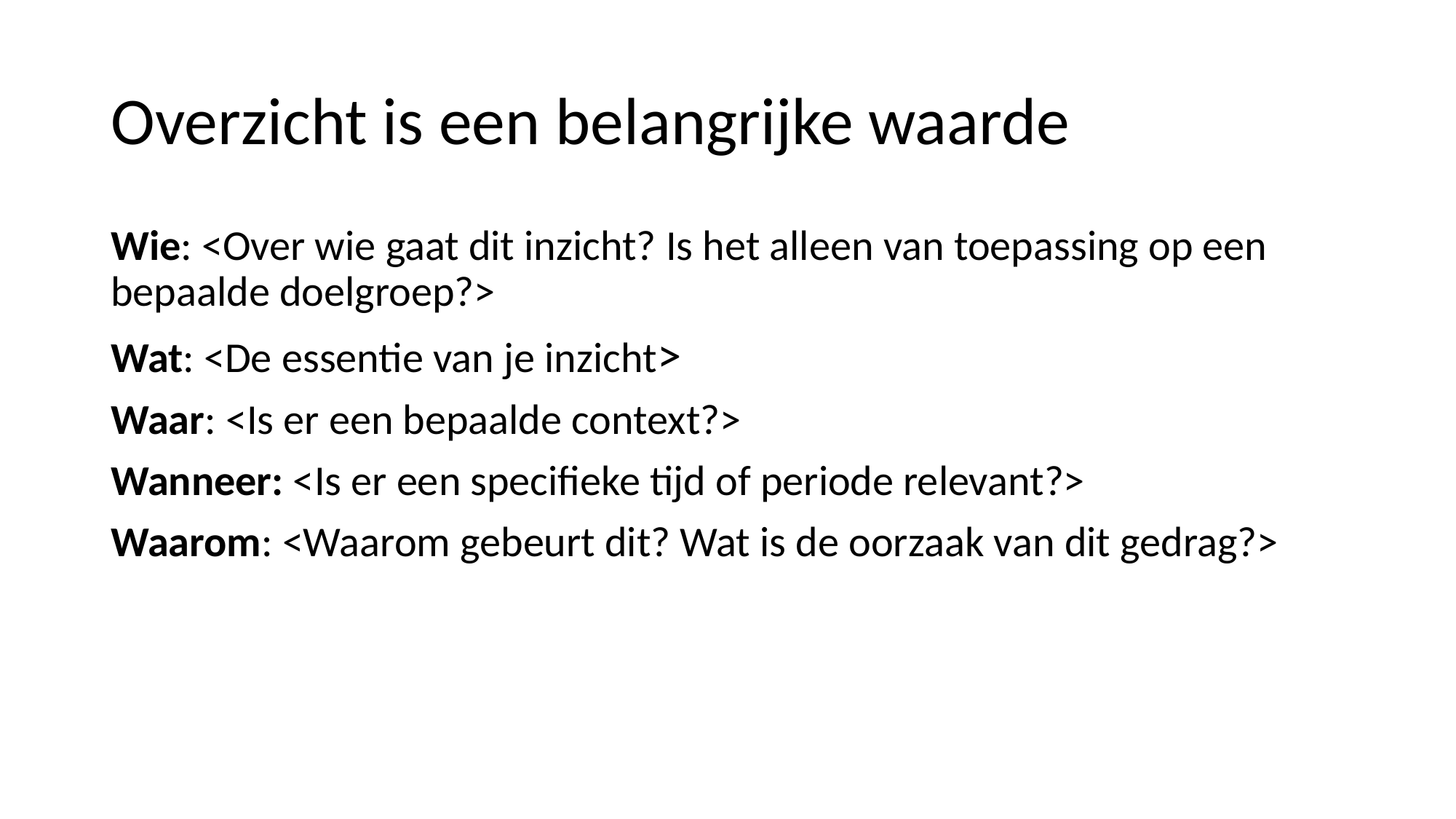

# Overzicht is een belangrijke waarde
Wie: <Over wie gaat dit inzicht? Is het alleen van toepassing op een bepaalde doelgroep?>
Wat: <De essentie van je inzicht>
Waar: <Is er een bepaalde context?>
Wanneer: <Is er een specifieke tijd of periode relevant?>
Waarom: <Waarom gebeurt dit? Wat is de oorzaak van dit gedrag?>